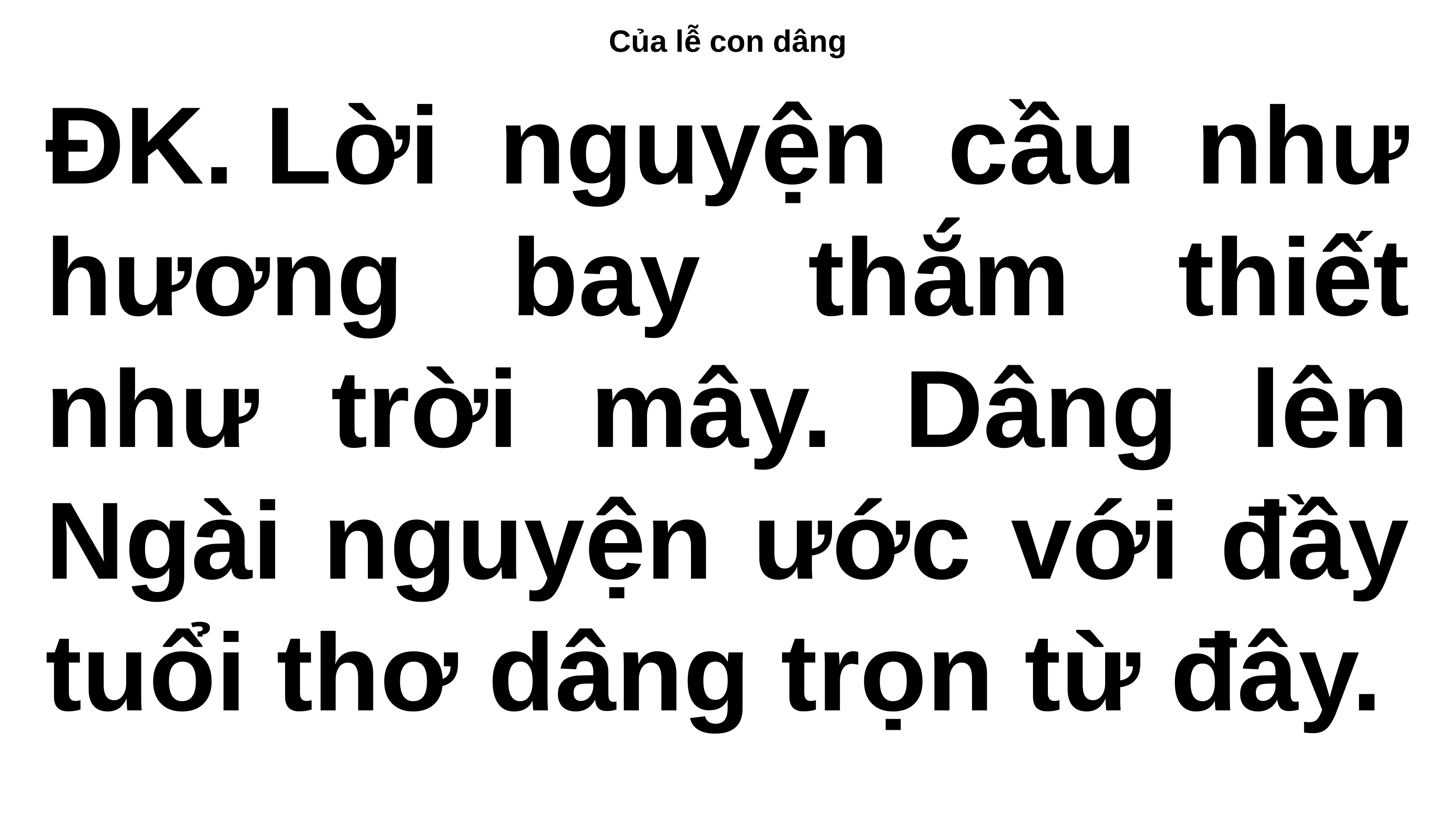

# Của lễ con dâng
ĐK. Lời nguyện cầu như hương bay thắm thiết như trời mây. Dâng lên Ngài nguyện ước với đầy tuổi thơ dâng trọn từ đây.